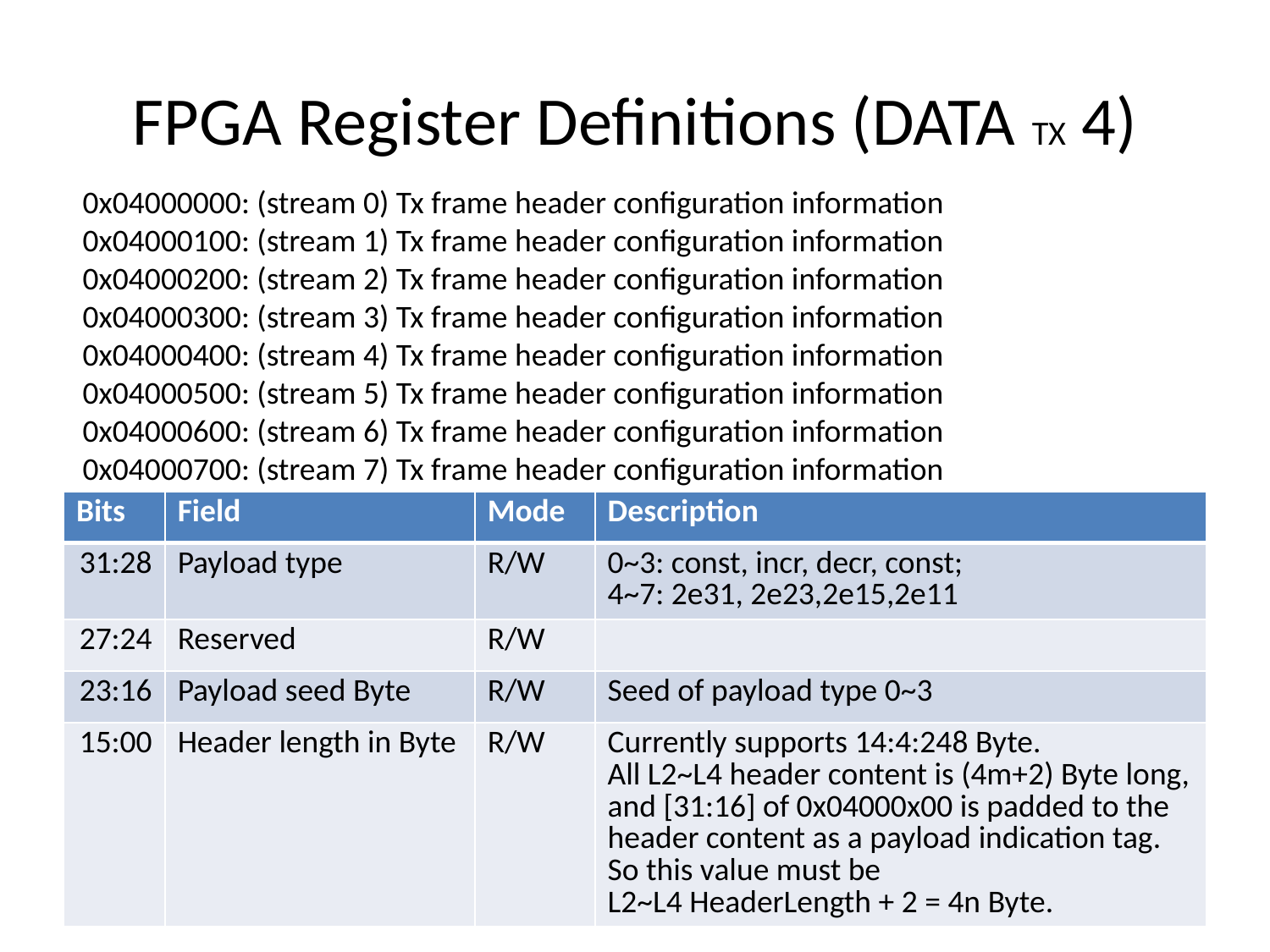

# FPGA Register Definitions (DATA TX 4)
0x04000000: (stream 0) Tx frame header configuration information
0x04000100: (stream 1) Tx frame header configuration information
0x04000200: (stream 2) Tx frame header configuration information
0x04000300: (stream 3) Tx frame header configuration information
0x04000400: (stream 4) Tx frame header configuration information
0x04000500: (stream 5) Tx frame header configuration information
0x04000600: (stream 6) Tx frame header configuration information
0x04000700: (stream 7) Tx frame header configuration information
| Bits | Field | Mode | Description |
| --- | --- | --- | --- |
| 31:28 | Payload type | R/W | 0~3: const, incr, decr, const; 4~7: 2e31, 2e23,2e15,2e11 |
| 27:24 | Reserved | R/W |  |
| 23:16 | Payload seed Byte | R/W | Seed of payload type 0~3 |
| 15:00 | Header length in Byte | R/W | Currently supports 14:4:248 Byte. All L2~L4 header content is (4m+2) Byte long, and [31:16] of 0x04000x00 is padded to the header content as a payload indication tag. So this value must be L2~L4 HeaderLength + 2 = 4n Byte. |